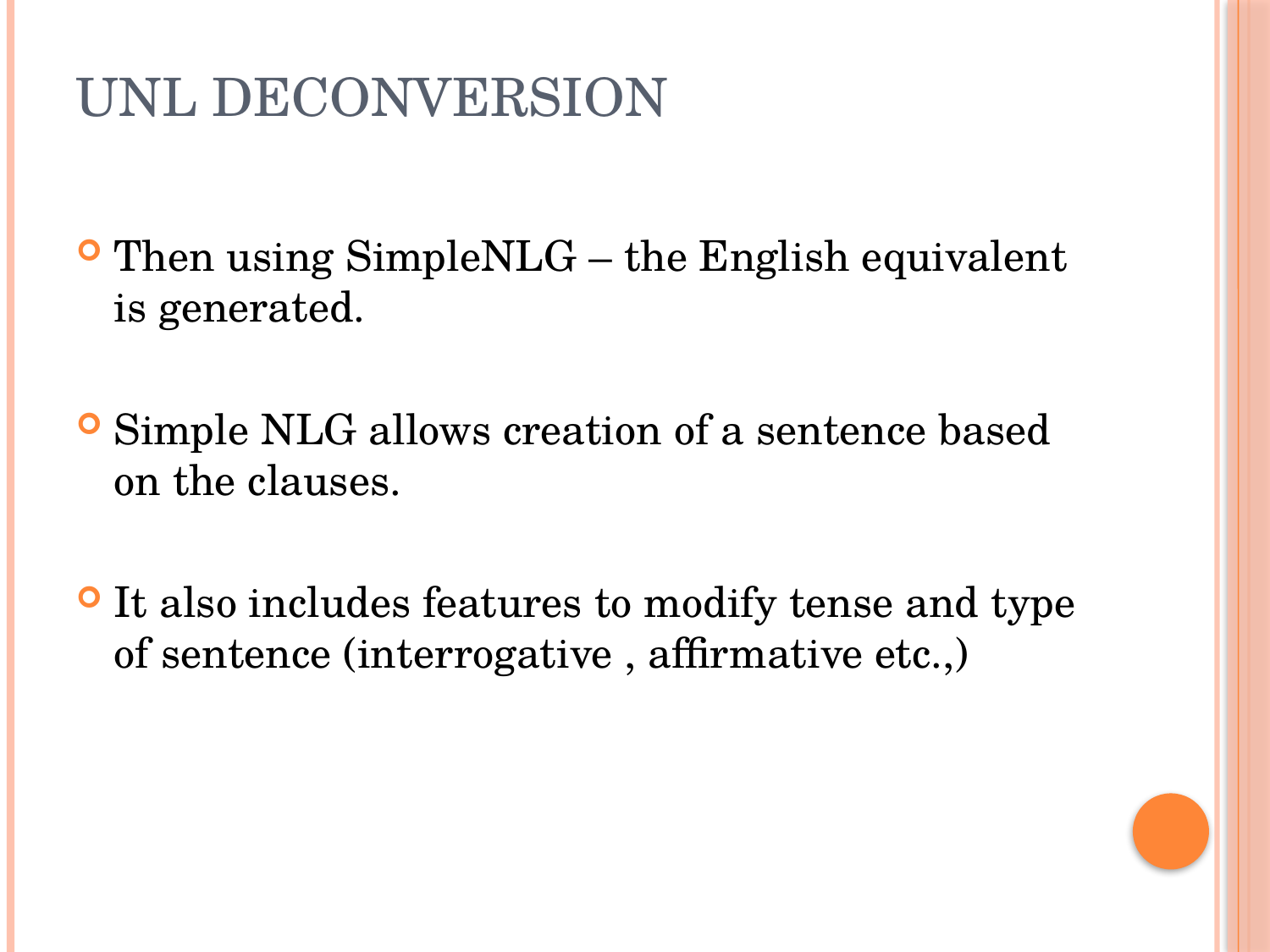

# UNL DeConversion
Then using SimpleNLG – the English equivalent is generated.

Simple NLG allows creation of a sentence based on the clauses.

It also includes features to modify tense and type of sentence (interrogative , affirmative etc.,)